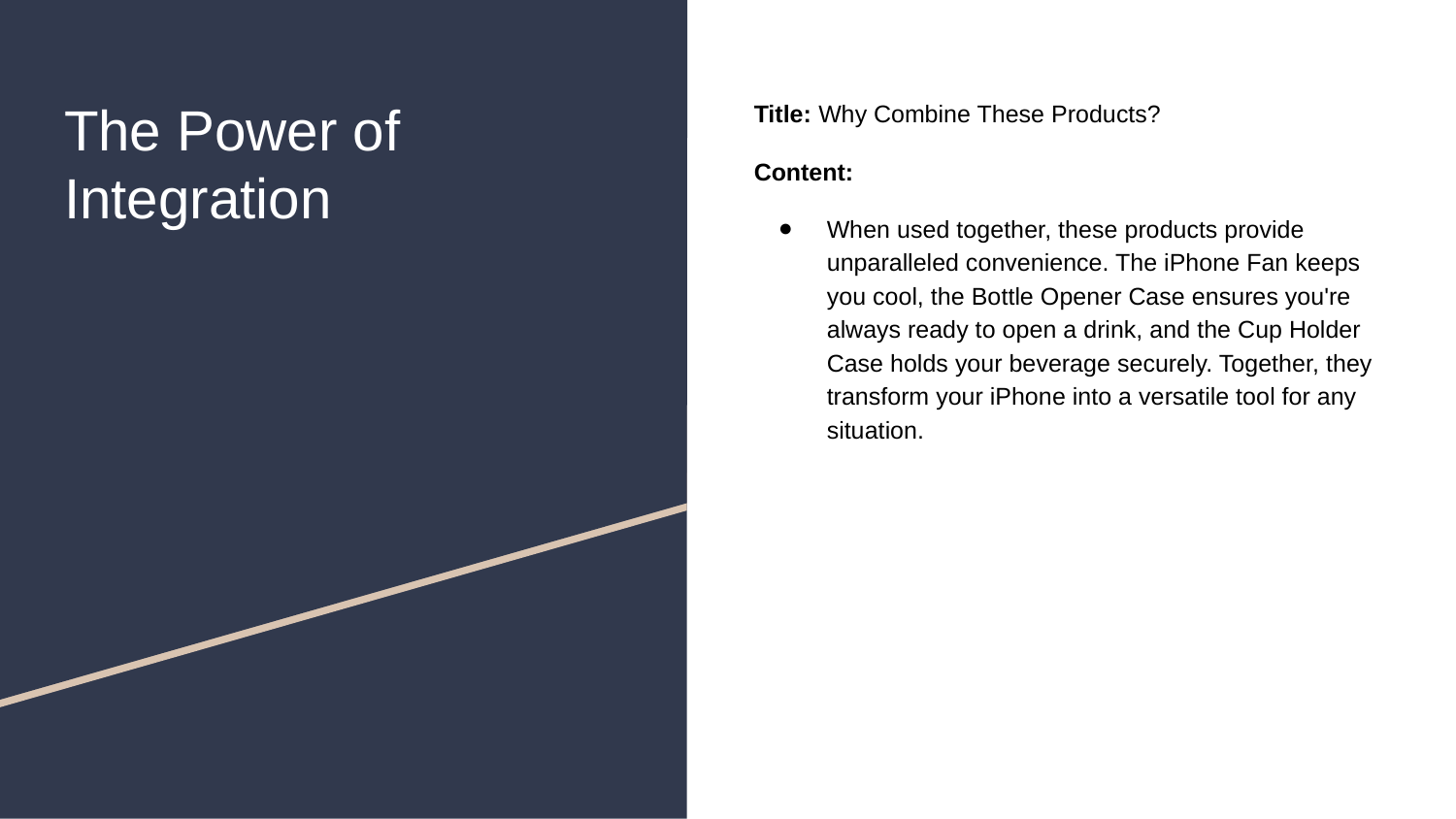

# The Power of Integration
Title: Why Combine These Products?
Content:
When used together, these products provide unparalleled convenience. The iPhone Fan keeps you cool, the Bottle Opener Case ensures you're always ready to open a drink, and the Cup Holder Case holds your beverage securely. Together, they transform your iPhone into a versatile tool for any situation.